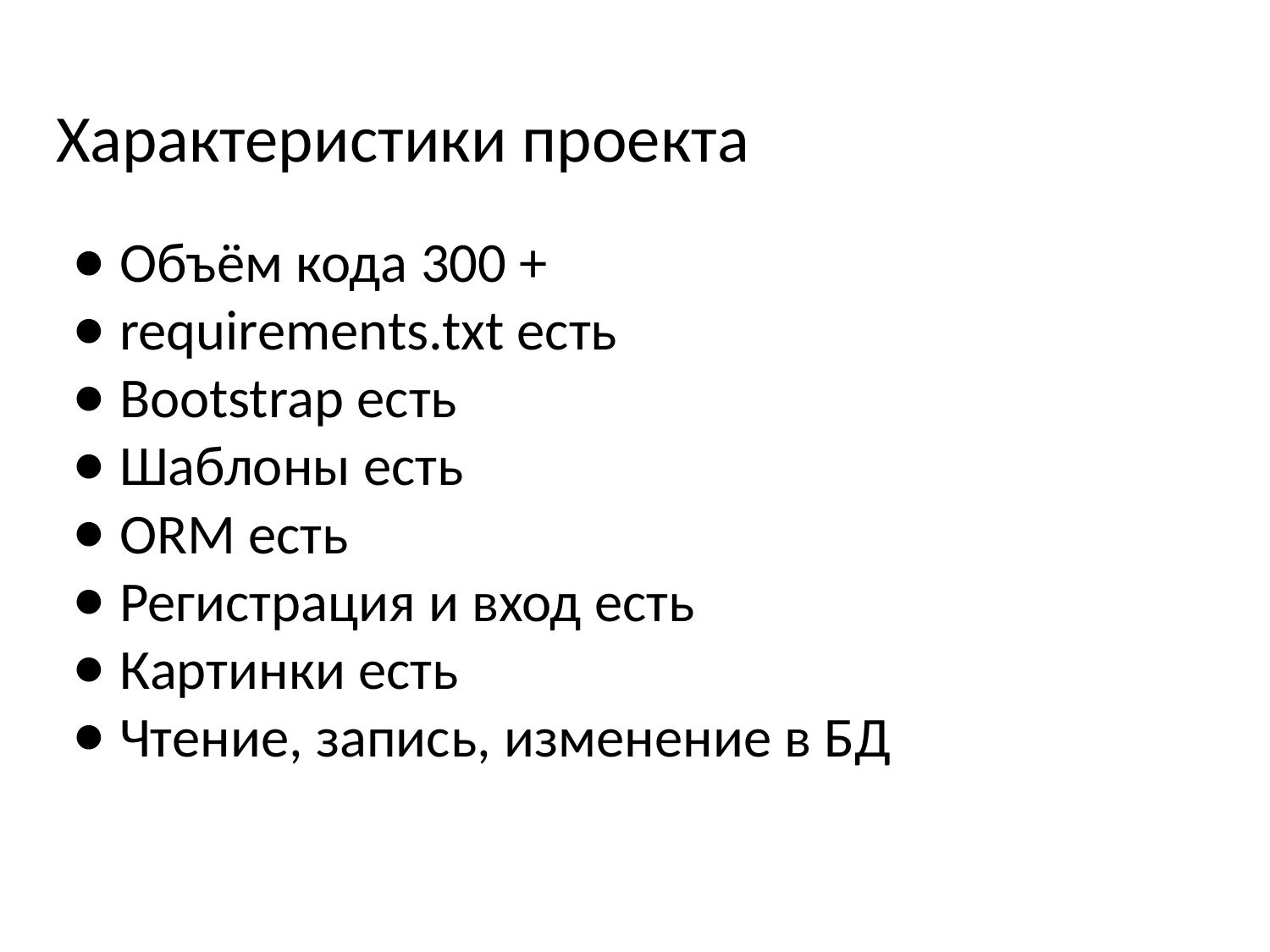

# Характеристики проекта
Объём кода 300 +
requirements.txt есть
Bootstrap есть
Шаблоны есть
ORM есть
Регистрация и вход есть
Картинки есть
Чтение, запись, изменение в БД